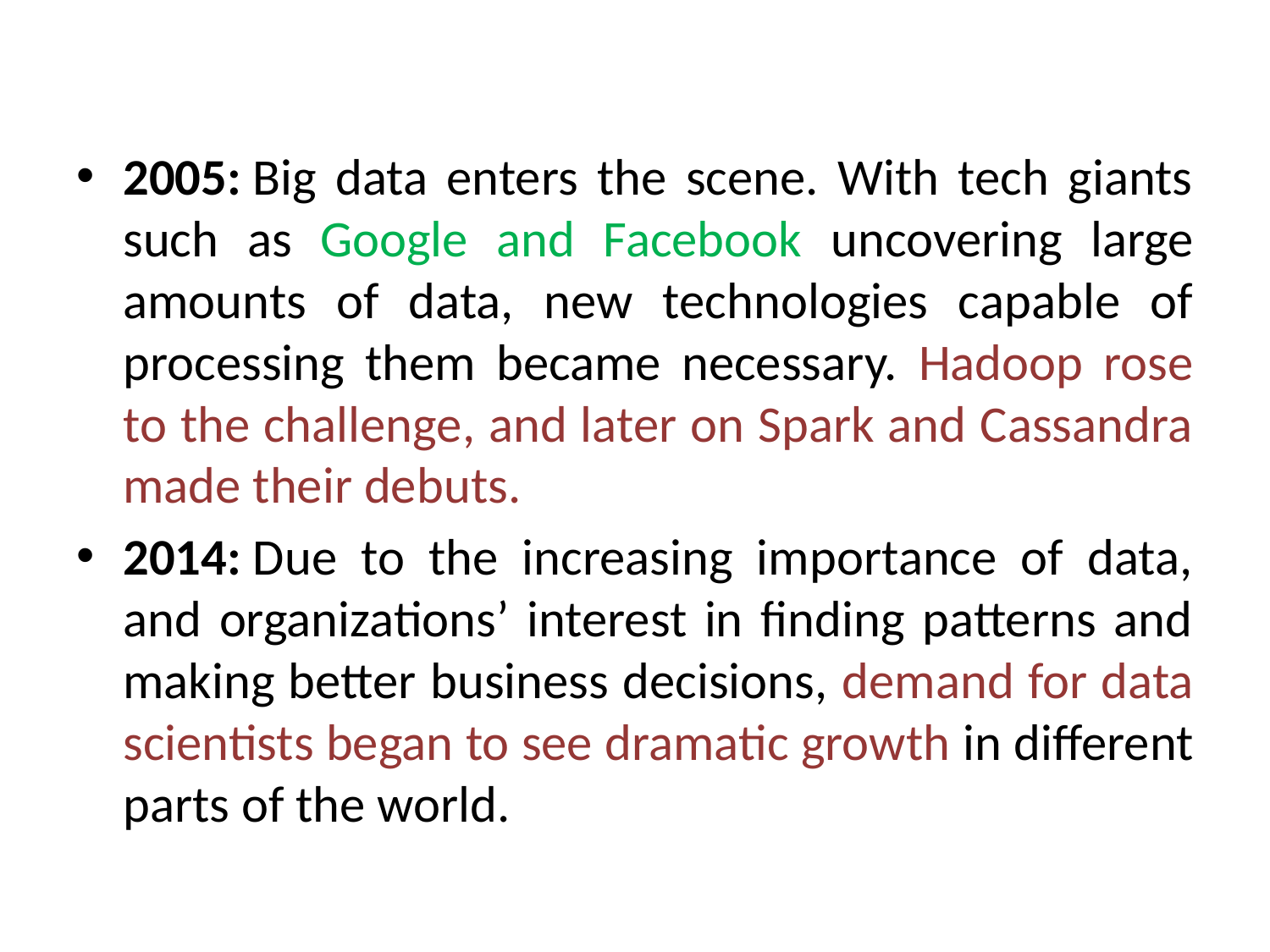

#
2005: Big data enters the scene. With tech giants such as Google and Facebook uncovering large amounts of data, new technologies capable of processing them became necessary. Hadoop rose to the challenge, and later on Spark and Cassandra made their debuts.
2014: Due to the increasing importance of data, and organizations’ interest in finding patterns and making better business decisions, demand for data scientists began to see dramatic growth in different parts of the world.